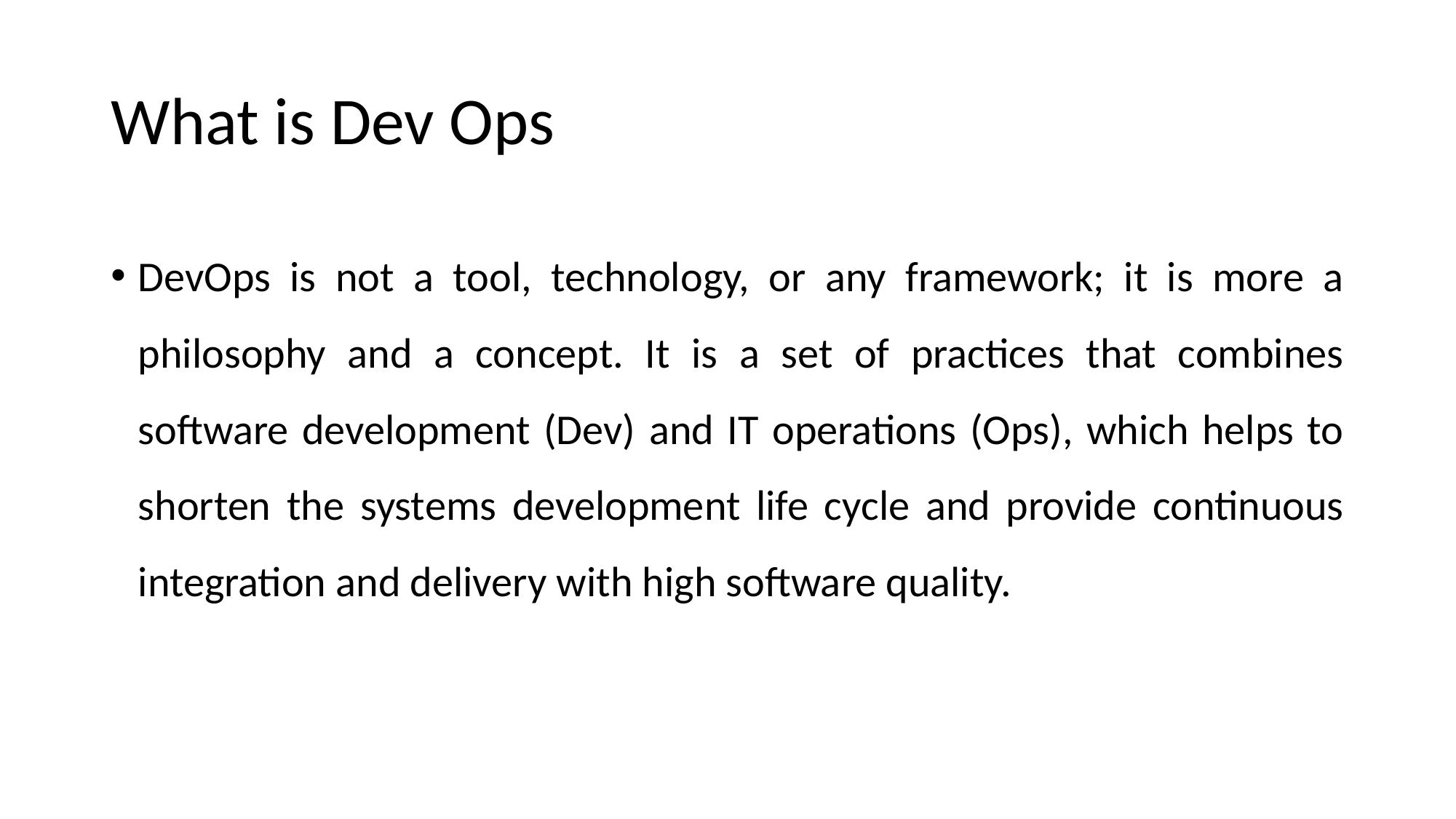

# What is Dev Ops
DevOps is not a tool, technology, or any framework; it is more a philosophy and a concept. It is a set of practices that combines software development (Dev) and IT operations (Ops), which helps to shorten the systems development life cycle and provide continuous integration and delivery with high software quality.